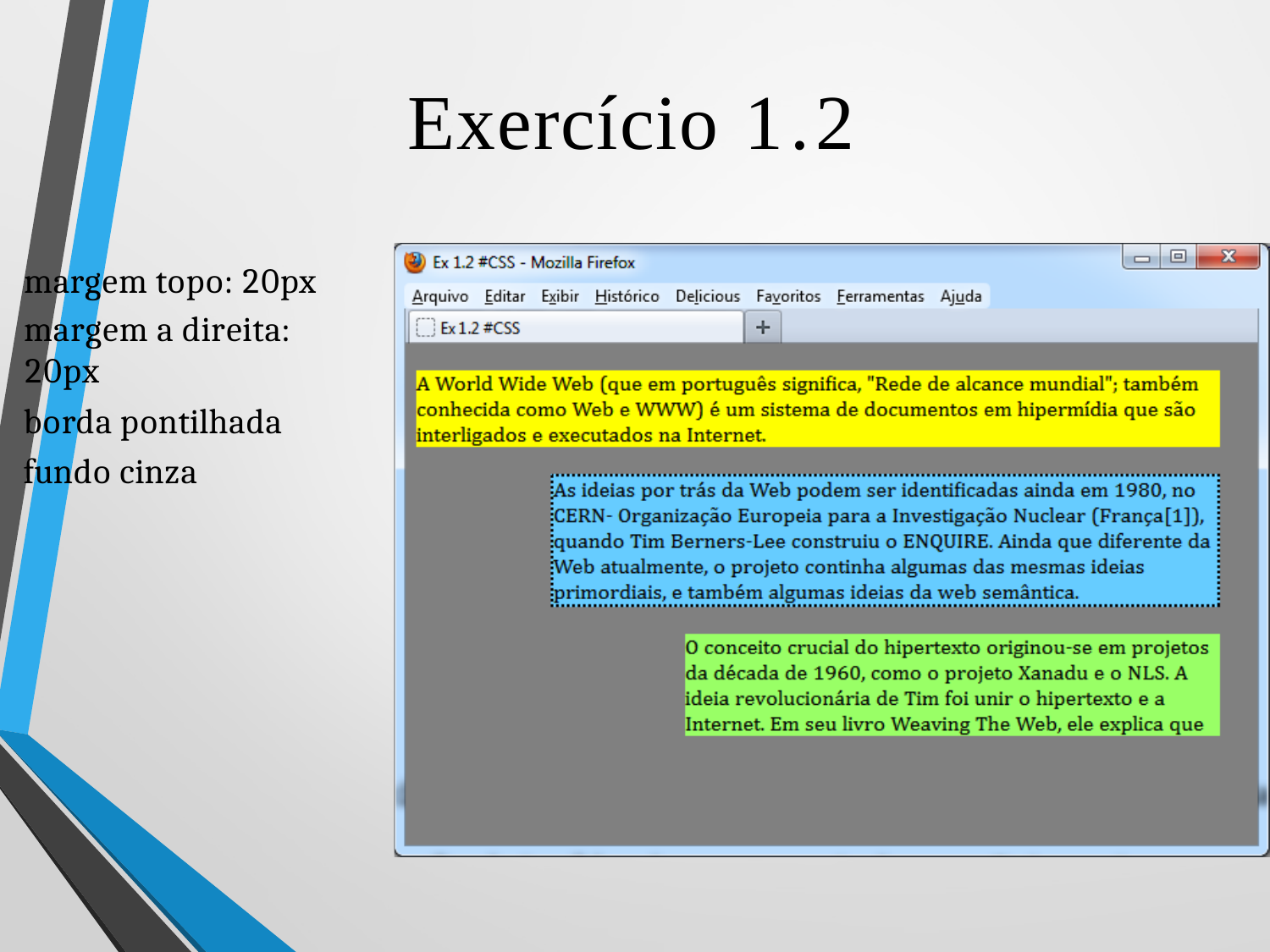

Exercício
1.2

margem topo: 20px
margem a direita: 20px
borda pontilhada
fundo cinza